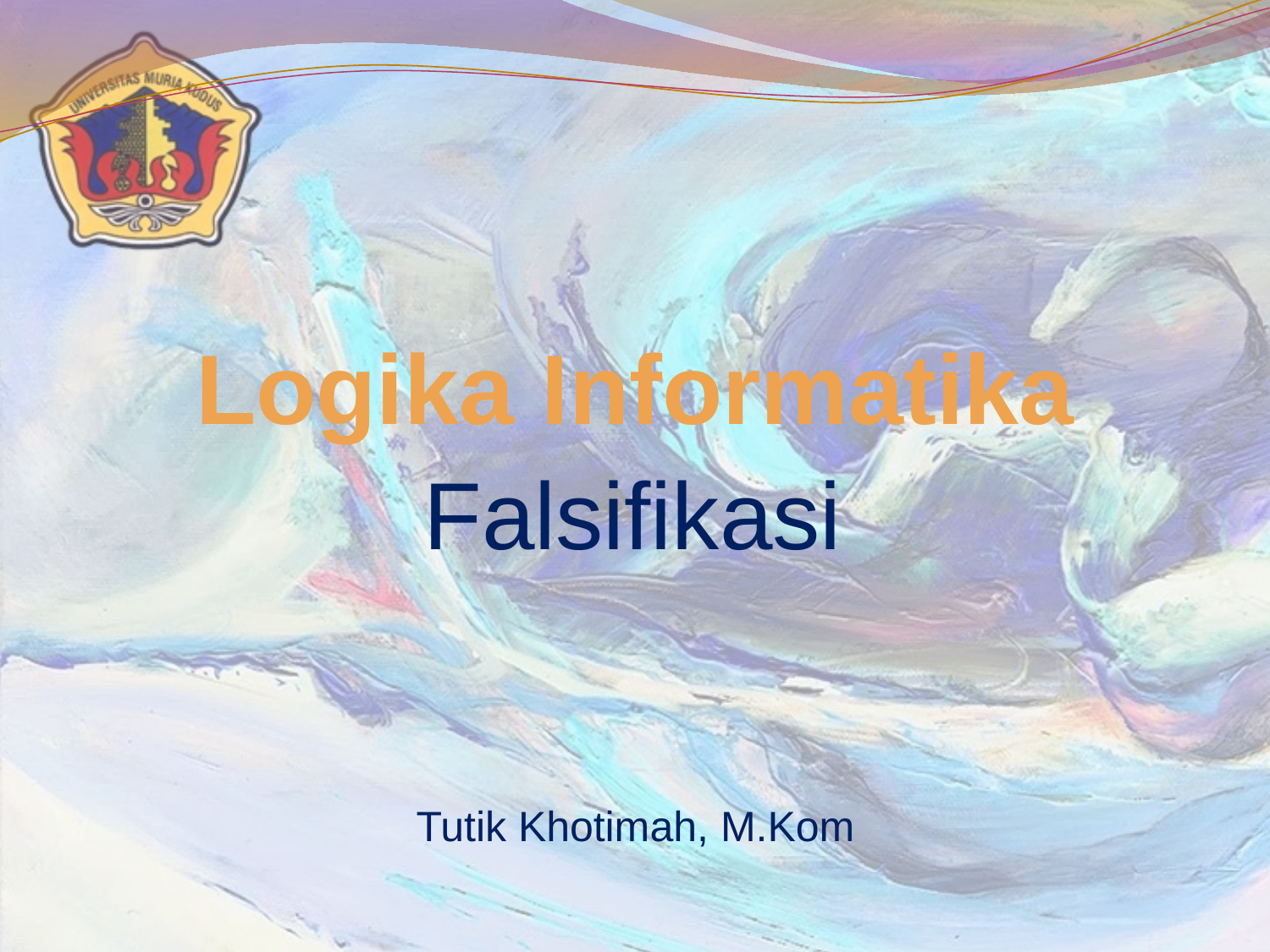

# Logika Informatika
Falsifikasi
Tutik Khotimah, M.Kom